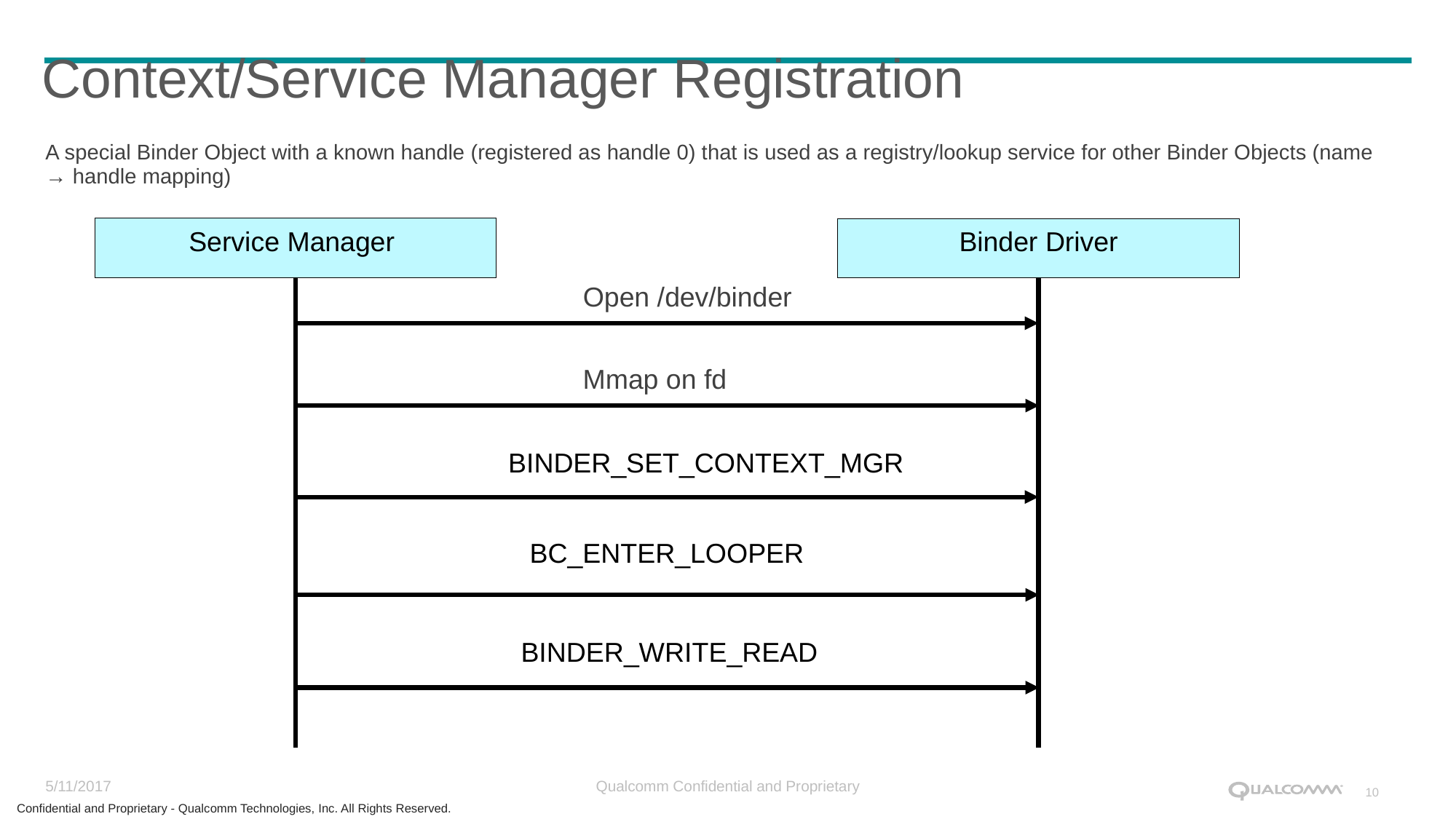

# Context/Service Manager Registration
A special Binder Object with a known handle (registered as handle 0) that is used as a registry/lookup service for other Binder Objects (name → handle mapping)
Service Manager
Binder Driver
Open /dev/binder
Mmap on fd
BINDER_SET_CONTEXT_MGR
BC_ENTER_LOOPER
BINDER_WRITE_READ